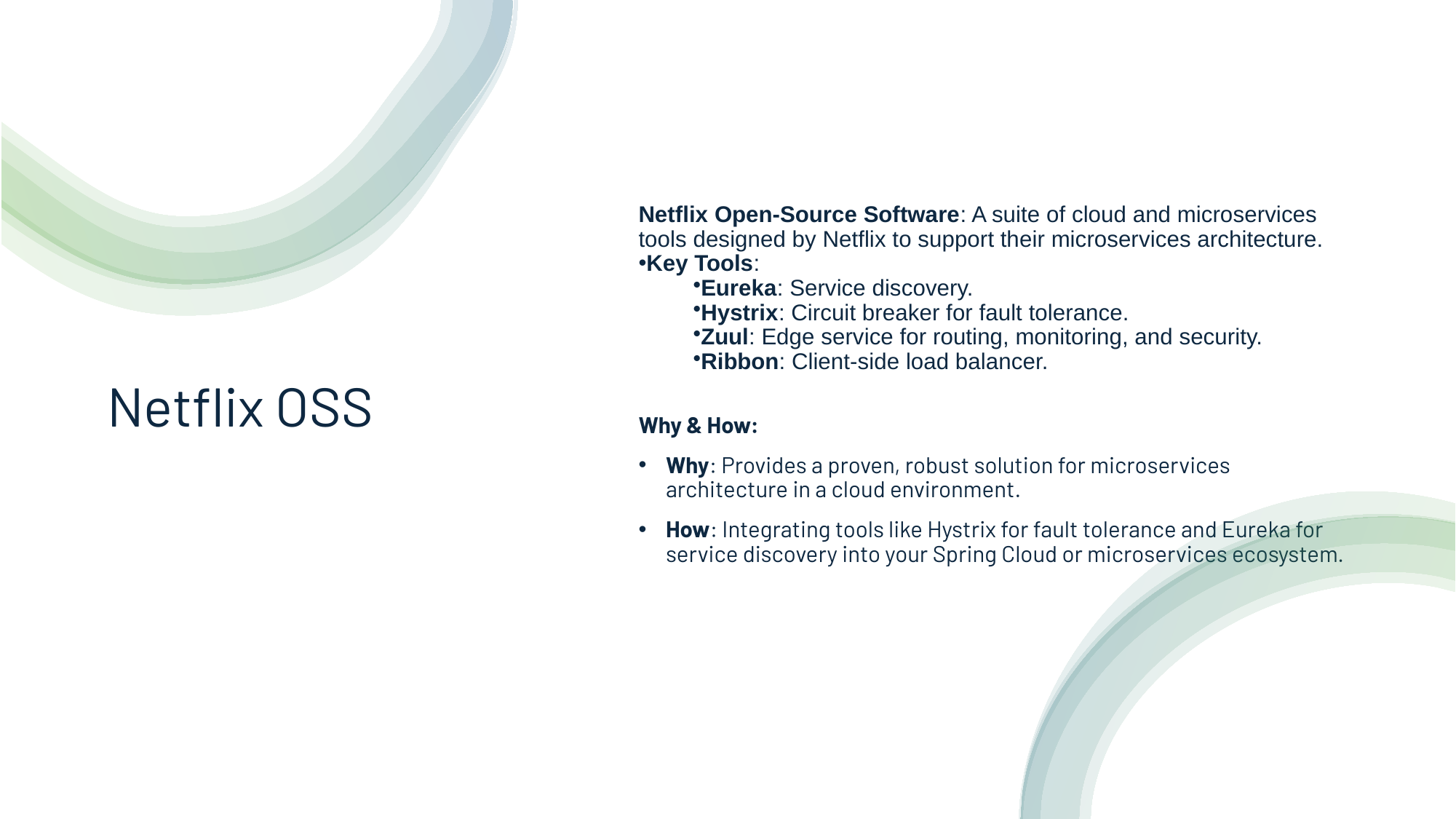

# Netflix OSS
Netflix Open-Source Software: A suite of cloud and microservices tools designed by Netflix to support their microservices architecture.
Key Tools:
Eureka: Service discovery.
Hystrix: Circuit breaker for fault tolerance.
Zuul: Edge service for routing, monitoring, and security.
Ribbon: Client-side load balancer.

Why & How:
Why: Provides a proven, robust solution for microservices architecture in a cloud environment.
How: Integrating tools like Hystrix for fault tolerance and Eureka for service discovery into your Spring Cloud or microservices ecosystem.